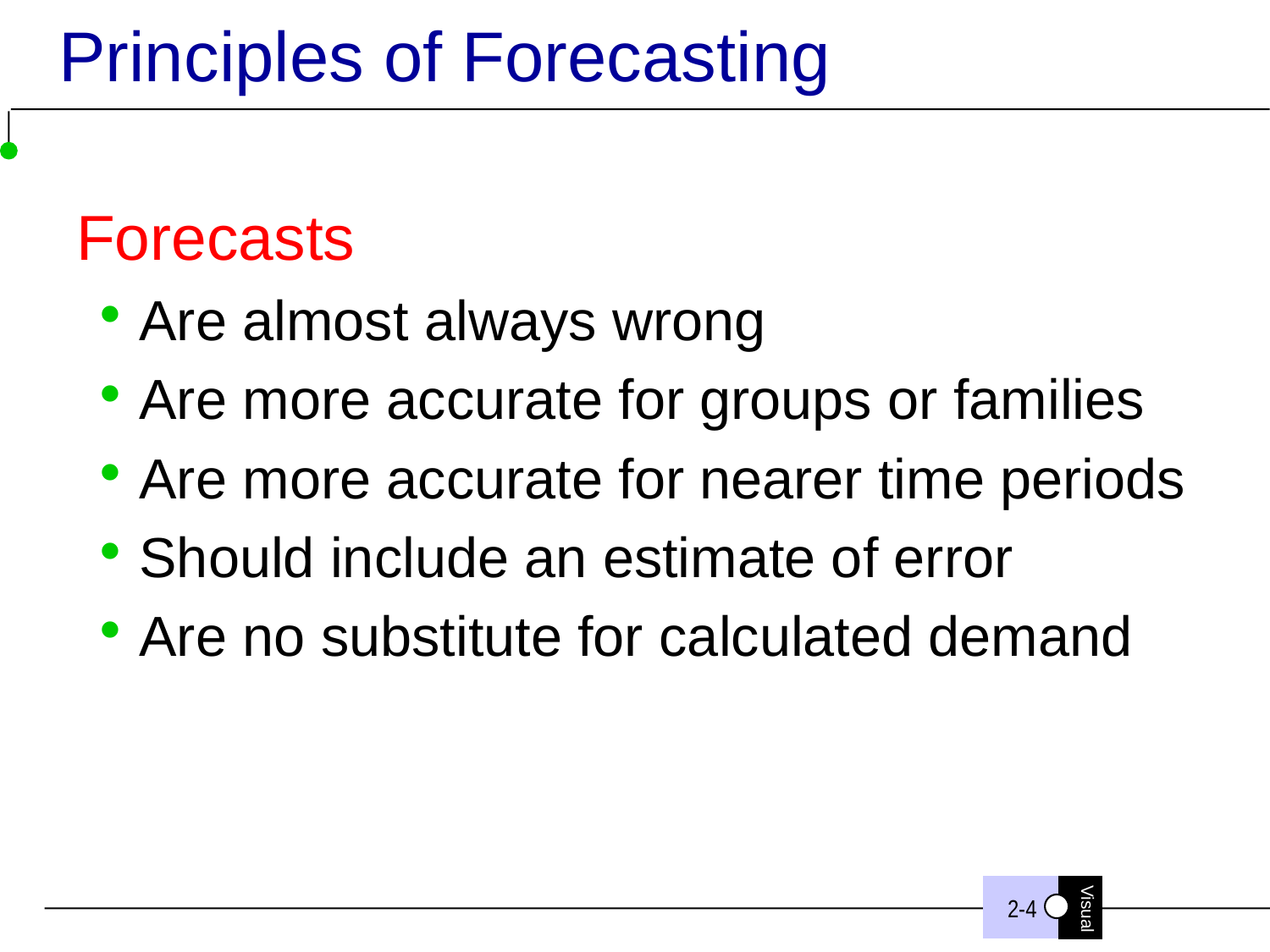

# Principles of Forecasting
Forecasts
Are almost always wrong
Are more accurate for groups or families
Are more accurate for nearer time periods
Should include an estimate of error
Are no substitute for calculated demand
2-4